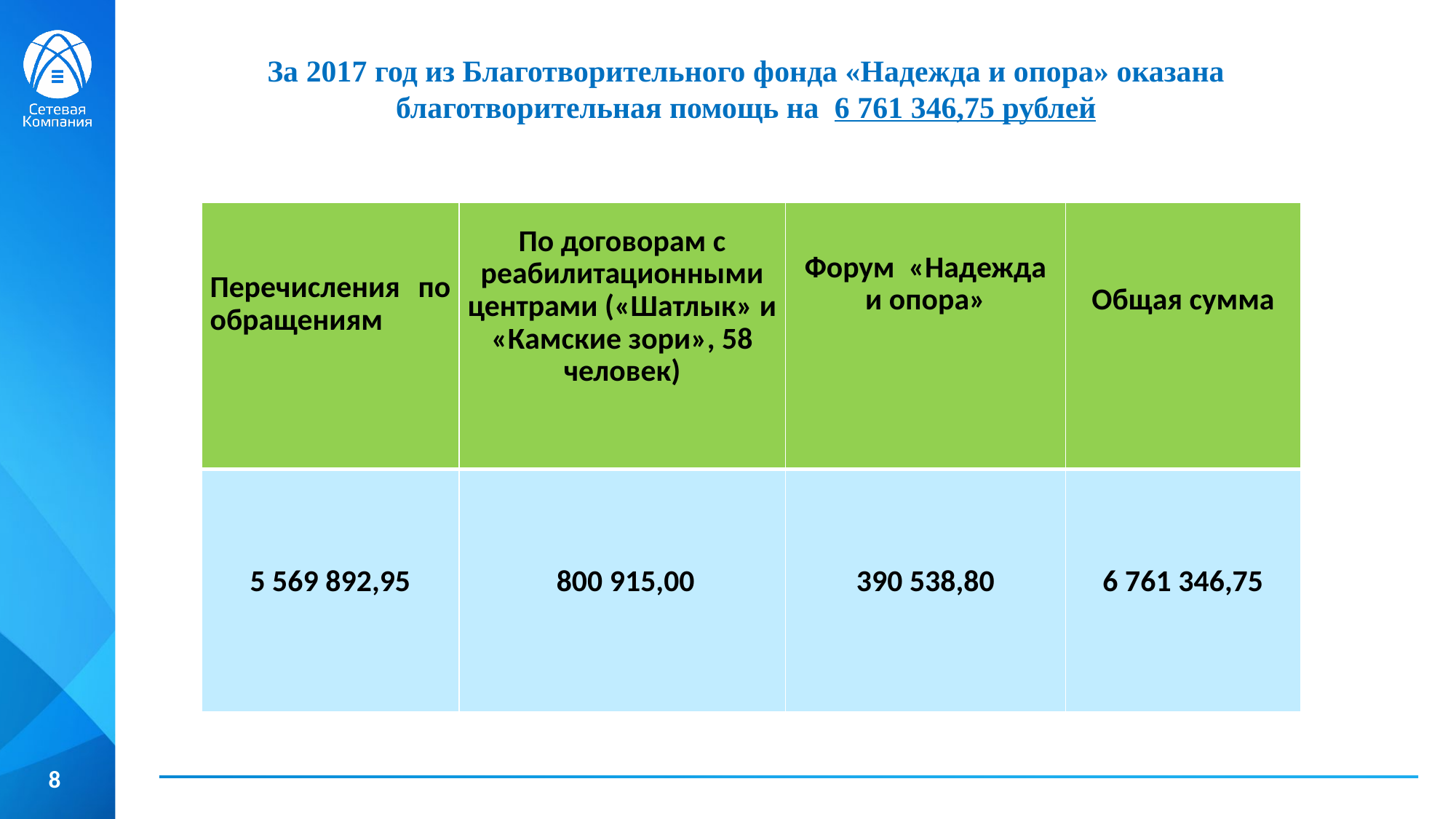

За 2017 год из Благотворительного фонда «Надежда и опора» оказана благотворительная помощь на  6 761 346,75 рублей
| Перечисления по обращениям | По договорам с реабилитационными центрами («Шатлык» и «Камские зори», 58 человек) | Форум «Надежда и опора» | Общая сумма |
| --- | --- | --- | --- |
| 5 569 892,95 | 800 915,00 | 390 538,80 | 6 761 346,75 |
8